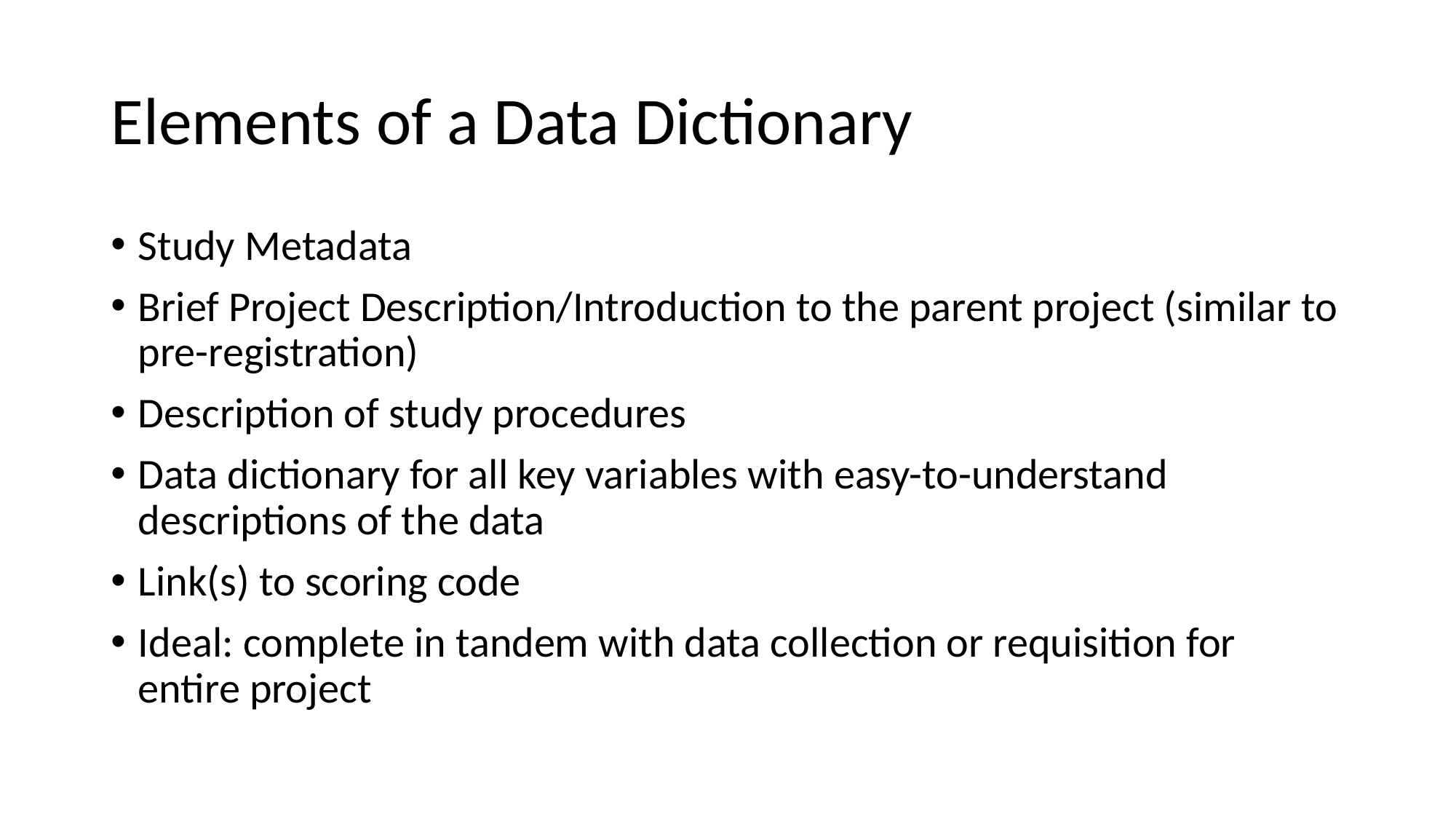

# Elements of a Data Dictionary
Study Metadata
Brief Project Description/Introduction to the parent project (similar to pre-registration)
Description of study procedures
Data dictionary for all key variables with easy-to-understand descriptions of the data
Link(s) to scoring code
Ideal: complete in tandem with data collection or requisition for entire project